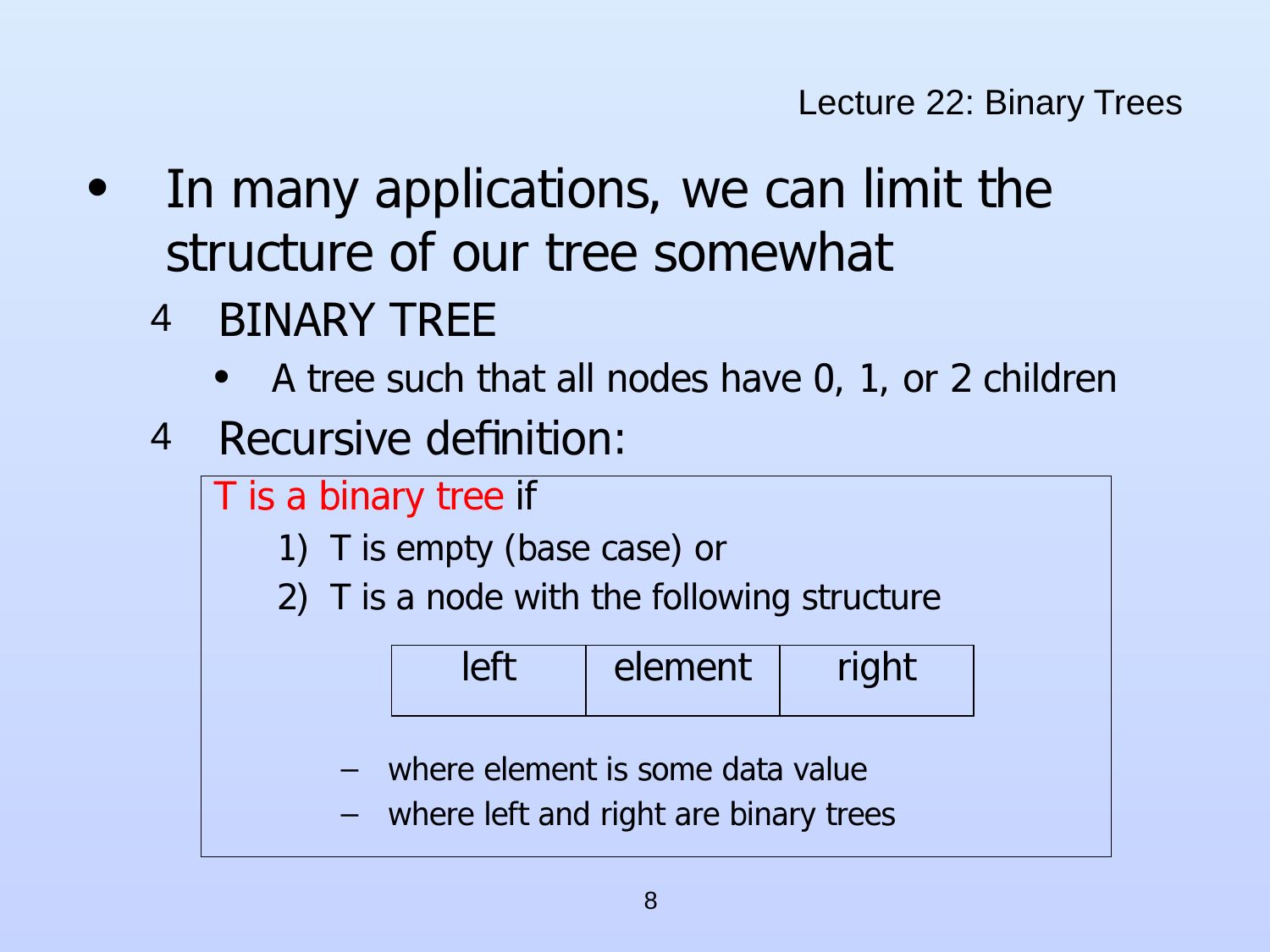

# Lecture 22: Binary Trees
In many applications, we can limit the structure of our tree somewhat
BINARY TREE
A tree such that all nodes have 0, 1, or 2 children
Recursive definition:
T is a binary tree if
T is empty (base case) or
T is a node with the following structure

where element is some data value
where left and right are binary trees

| left | element | right |
| --- | --- | --- |
8